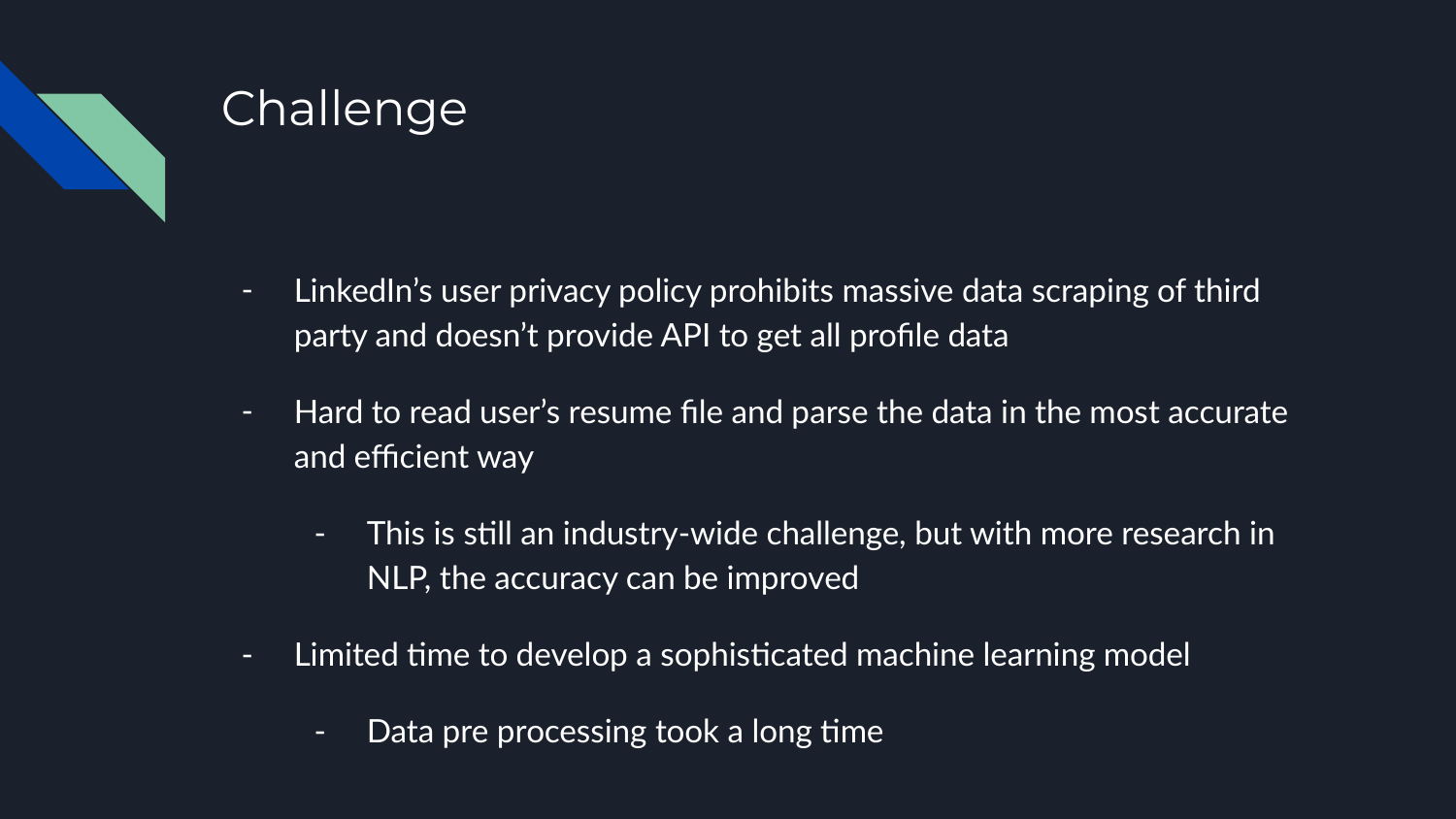

# Challenge
LinkedIn’s user privacy policy prohibits massive data scraping of third party and doesn’t provide API to get all profile data
Hard to read user’s resume file and parse the data in the most accurate and efficient way
This is still an industry-wide challenge, but with more research in NLP, the accuracy can be improved
Limited time to develop a sophisticated machine learning model
Data pre processing took a long time